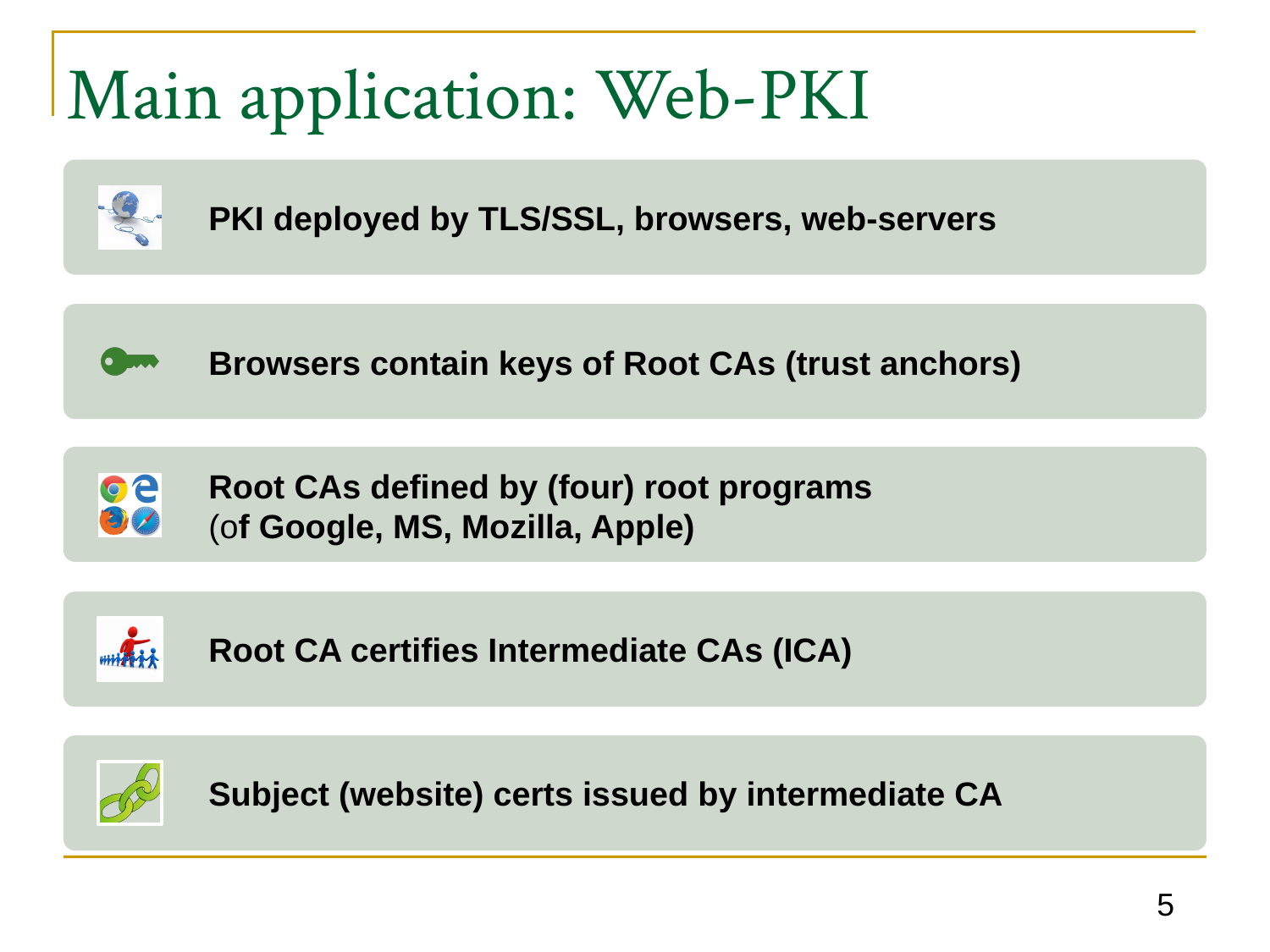

# Main application: Web-PKI
PKI deployed by TLS/SSL, browsers, web-servers
Browsers contain keys of Root CAs (trust anchors)
Root CAs defined by (four) root programs
(of Google, MS, Mozilla, Apple)
Root CA certifies Intermediate CAs (ICA)
Subject (website) certs issued by intermediate CA
5